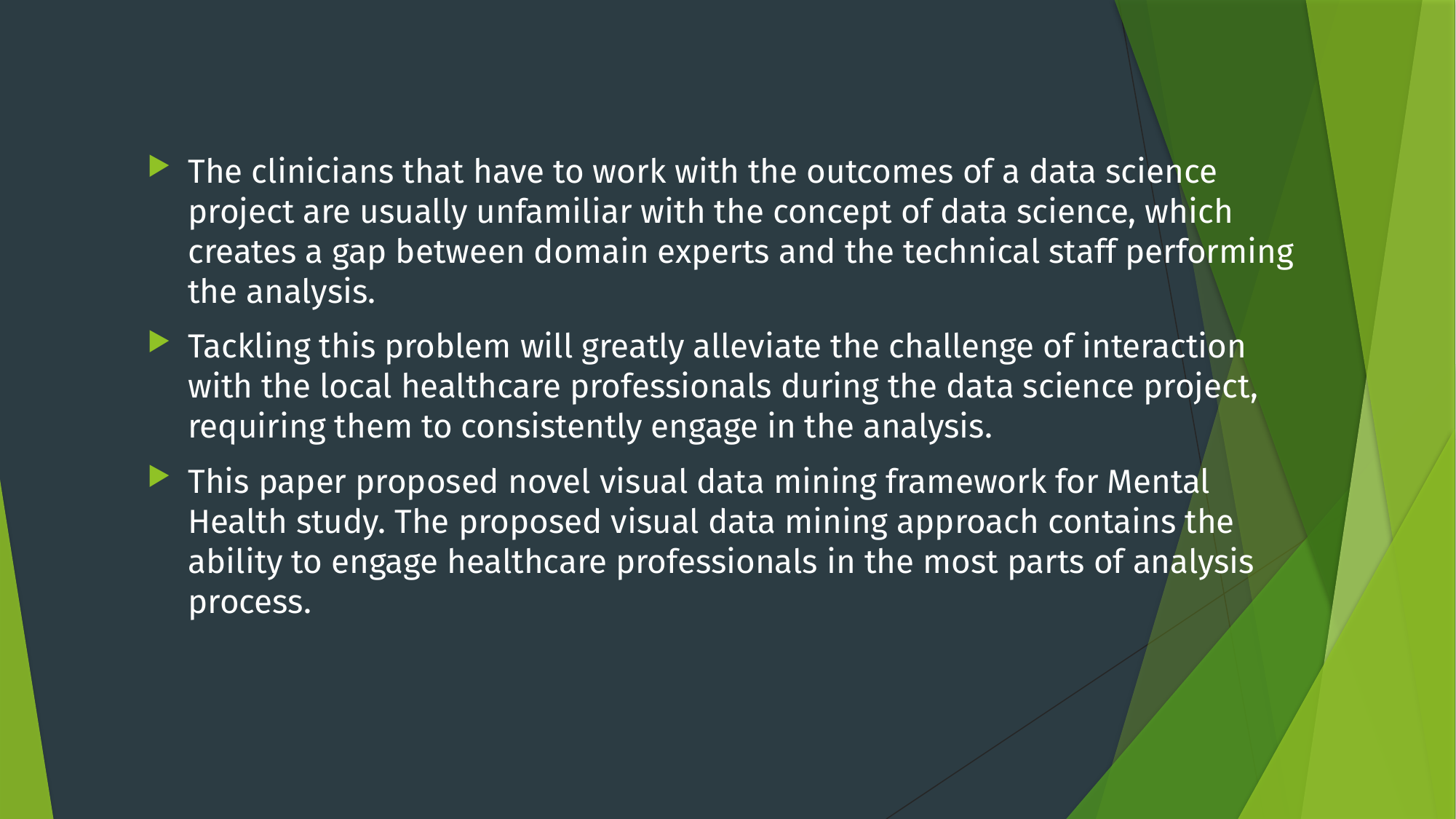

#
The clinicians that have to work with the outcomes of a data science project are usually unfamiliar with the concept of data science, which creates a gap between domain experts and the technical staff performing the analysis.
Tackling this problem will greatly alleviate the challenge of interaction with the local healthcare professionals during the data science project, requiring them to consistently engage in the analysis.
This paper proposed novel visual data mining framework for Mental Health study. The proposed visual data mining approach contains the ability to engage healthcare professionals in the most parts of analysis process.